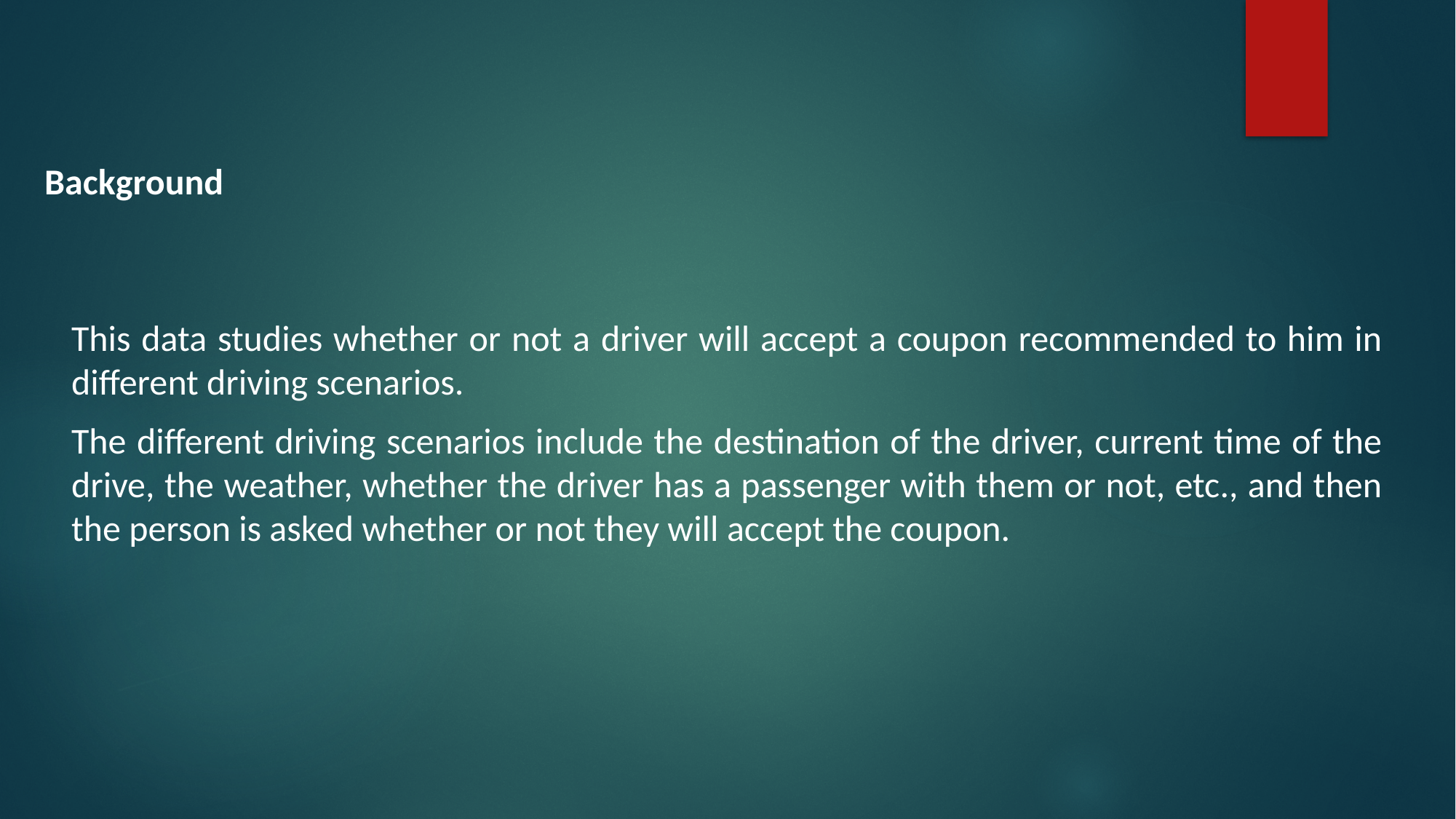

Background
This data studies whether or not a driver will accept a coupon recommended to him in different driving scenarios.
The different driving scenarios include the destination of the driver, current time of the drive, the weather, whether the driver has a passenger with them or not, etc., and then the person is asked whether or not they will accept the coupon.